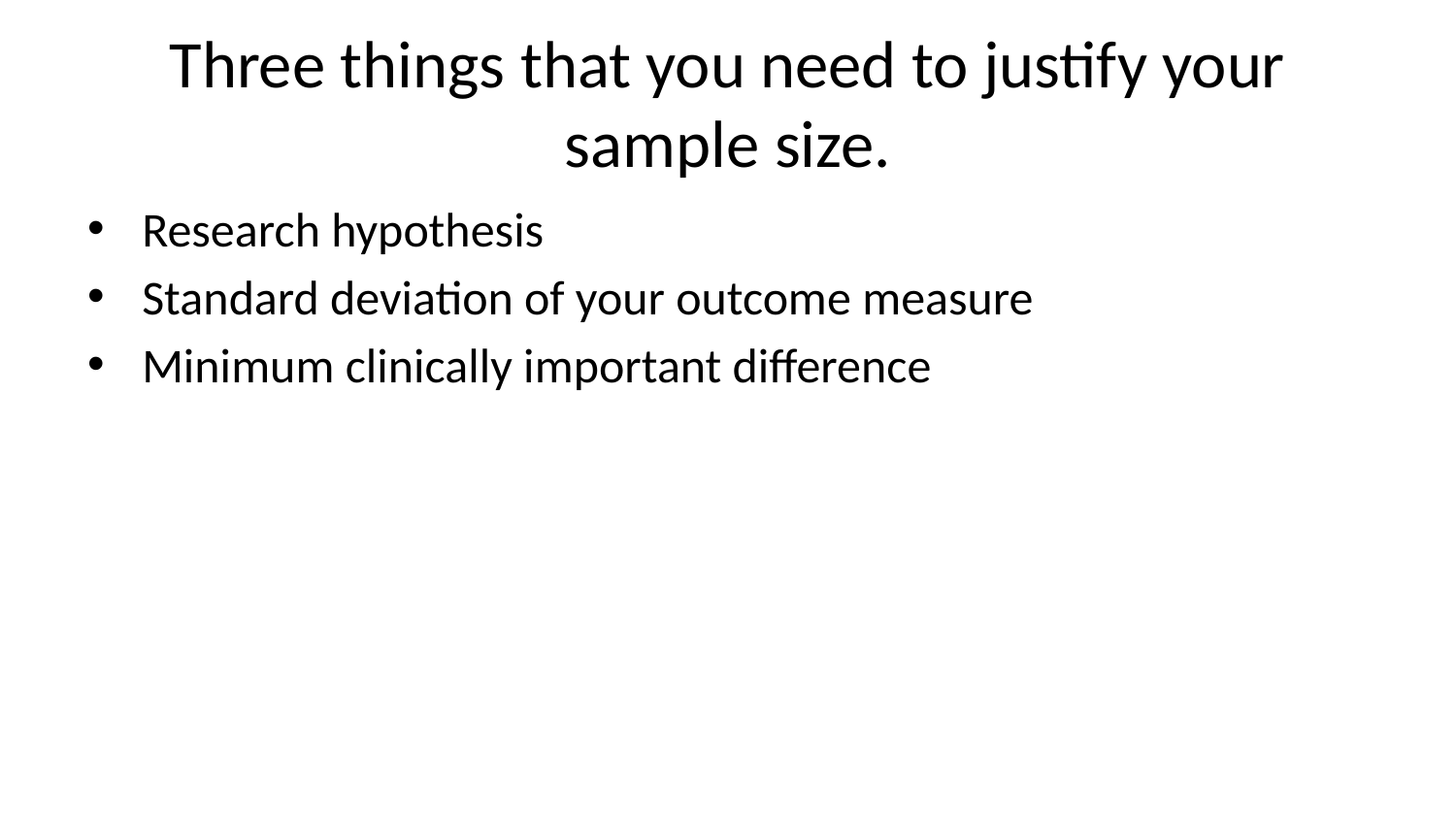

# Three things that you need to justify your sample size.
Research hypothesis
Standard deviation of your outcome measure
Minimum clinically important difference